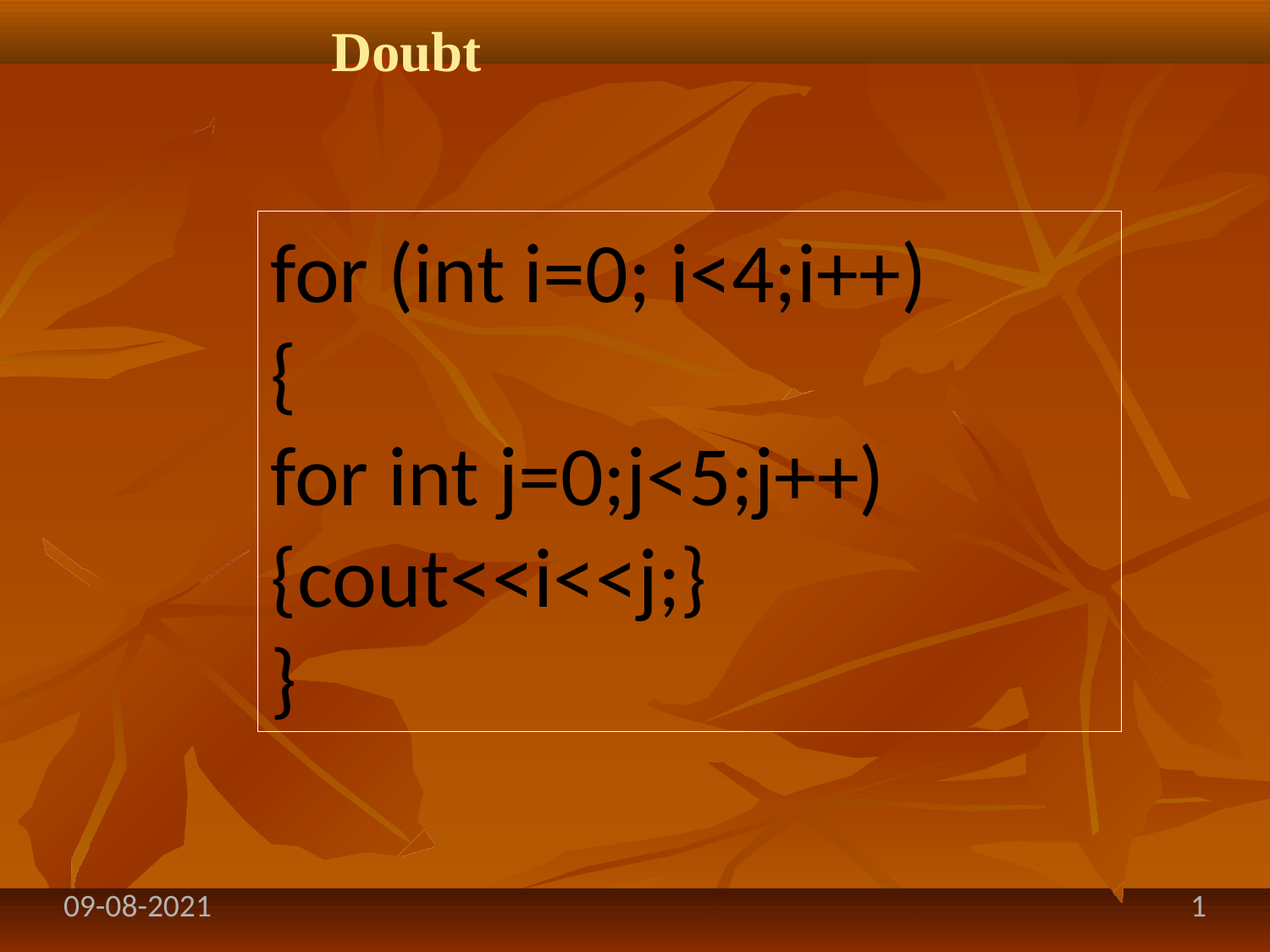

# Doubt
for (int i=0; i<4;i++)
{
for int j=0;j<5;j++)
{cout<<i<<j;}
}
09-08-2021
1